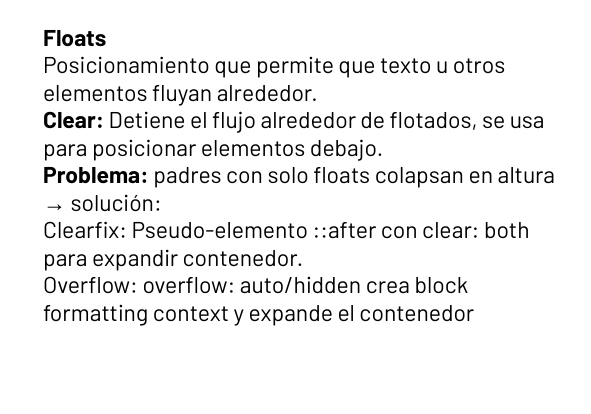

Floats
Posicionamiento que permite que texto u otros elementos fluyan alrededor.
Clear: Detiene el flujo alrededor de flotados, se usa para posicionar elementos debajo.
Problema: padres con solo floats colapsan en altura → solución:
Clearfix: Pseudo-elemento ::after con clear: both para expandir contenedor.
Overflow: overflow: auto/hidden crea block formatting context y expande el contenedor